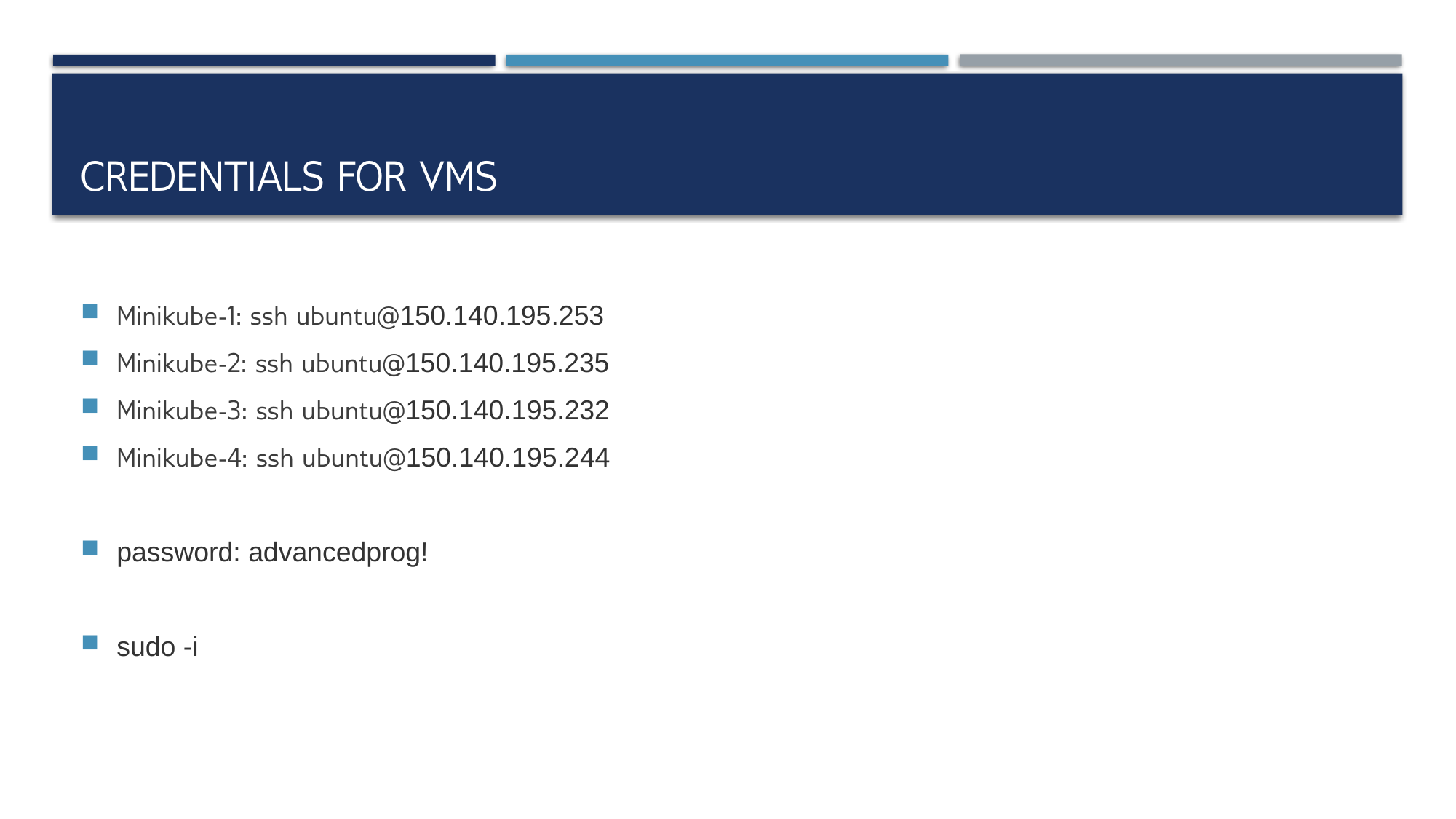

# credentials for VMs
Minikube-1: ssh ubuntu@150.140.195.253
Minikube-2: ssh ubuntu@150.140.195.235
Minikube-3: ssh ubuntu@150.140.195.232
Minikube-4: ssh ubuntu@150.140.195.244

password: advancedprog!

sudo -i